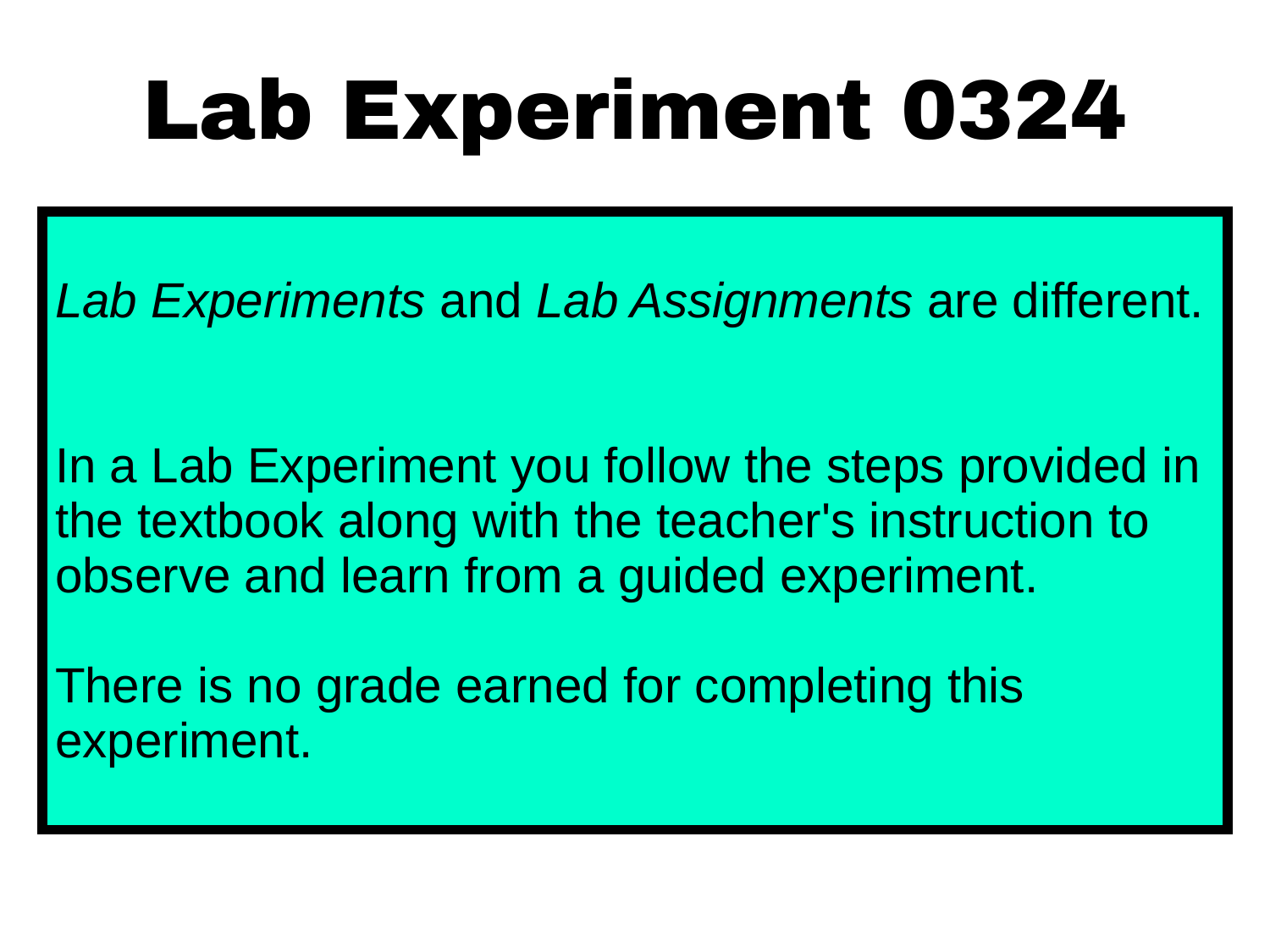

# Lab Experiment 0324
| Lab Experiments and Lab Assignments are different. In a Lab Experiment you follow the steps provided in the textbook along with the teacher's instruction to observe and learn from a guided experiment. There is no grade earned for completing this experiment. |
| --- |